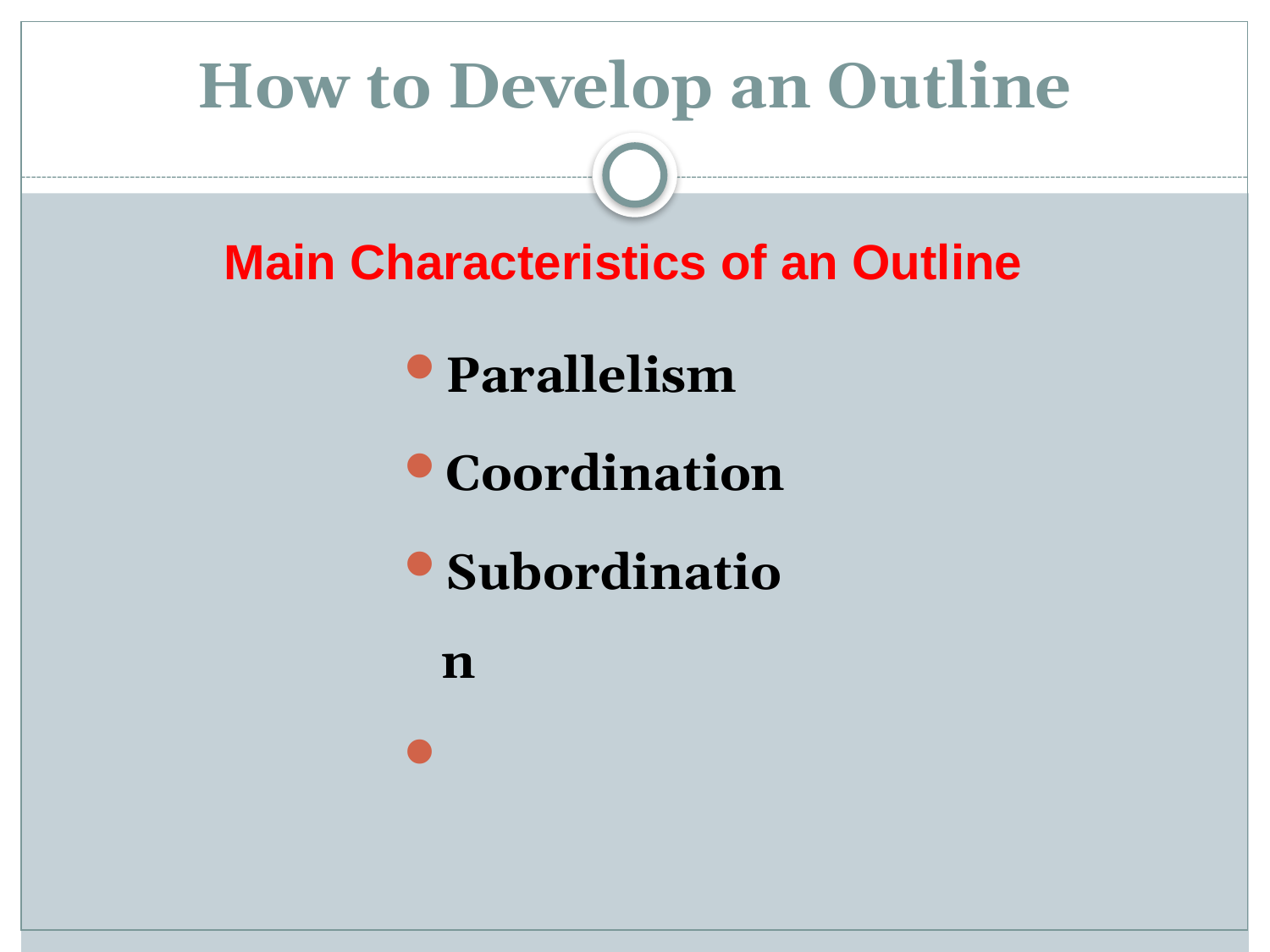

How to Develop an Outline
Main Characteristics of an Outline
Parallelism
Coordination
Subordination